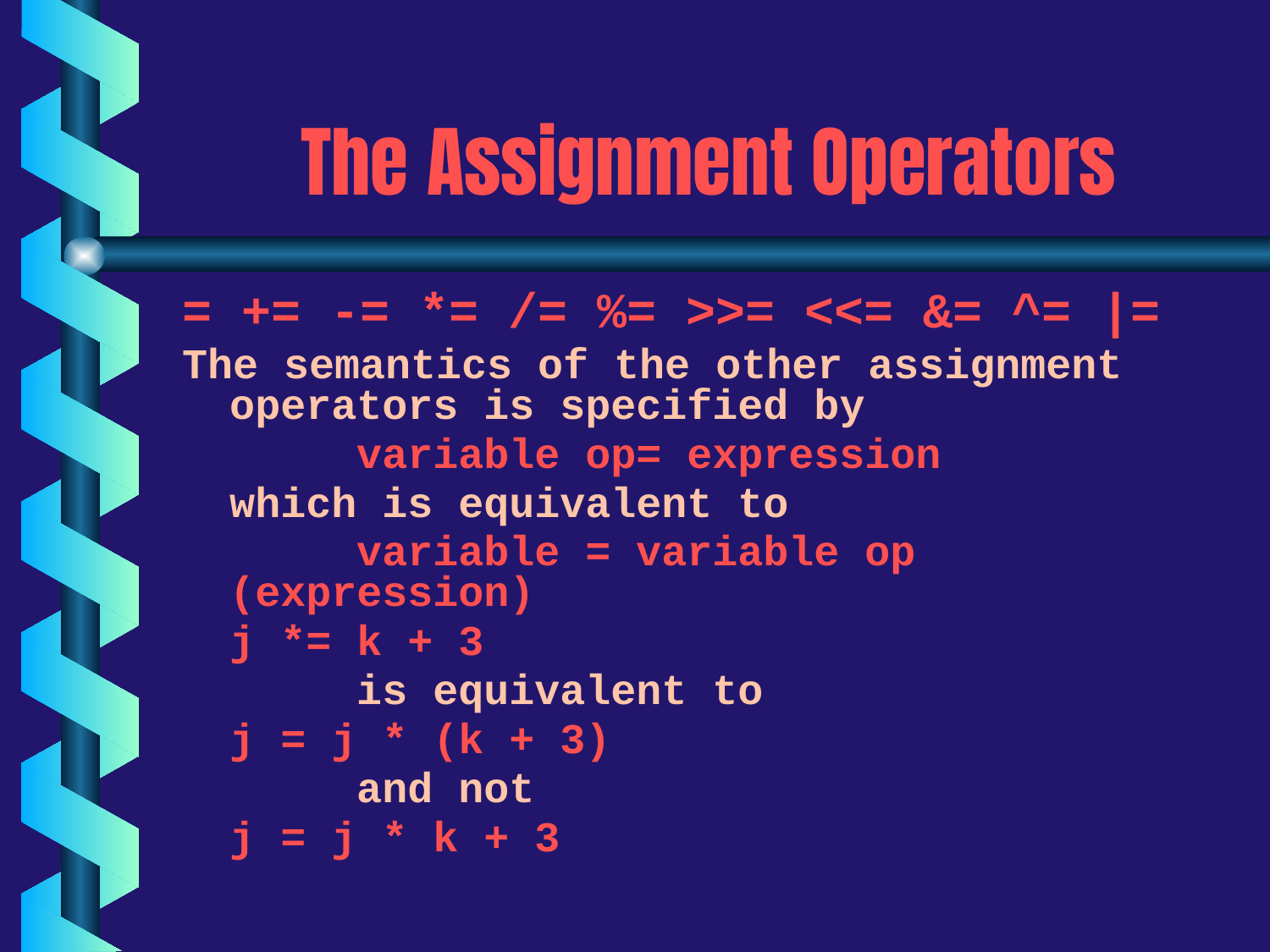

# The Assignment Operators
= += -= *= /= %= >>= <<= &= ^= |=
The semantics of the other assignment operators is specified by
		variable op= expression
	which is equivalent to
		variable = variable op (expression)
	j *= k + 3
		is equivalent to
	j = j * (k + 3)
		and not
	j = j * k + 3